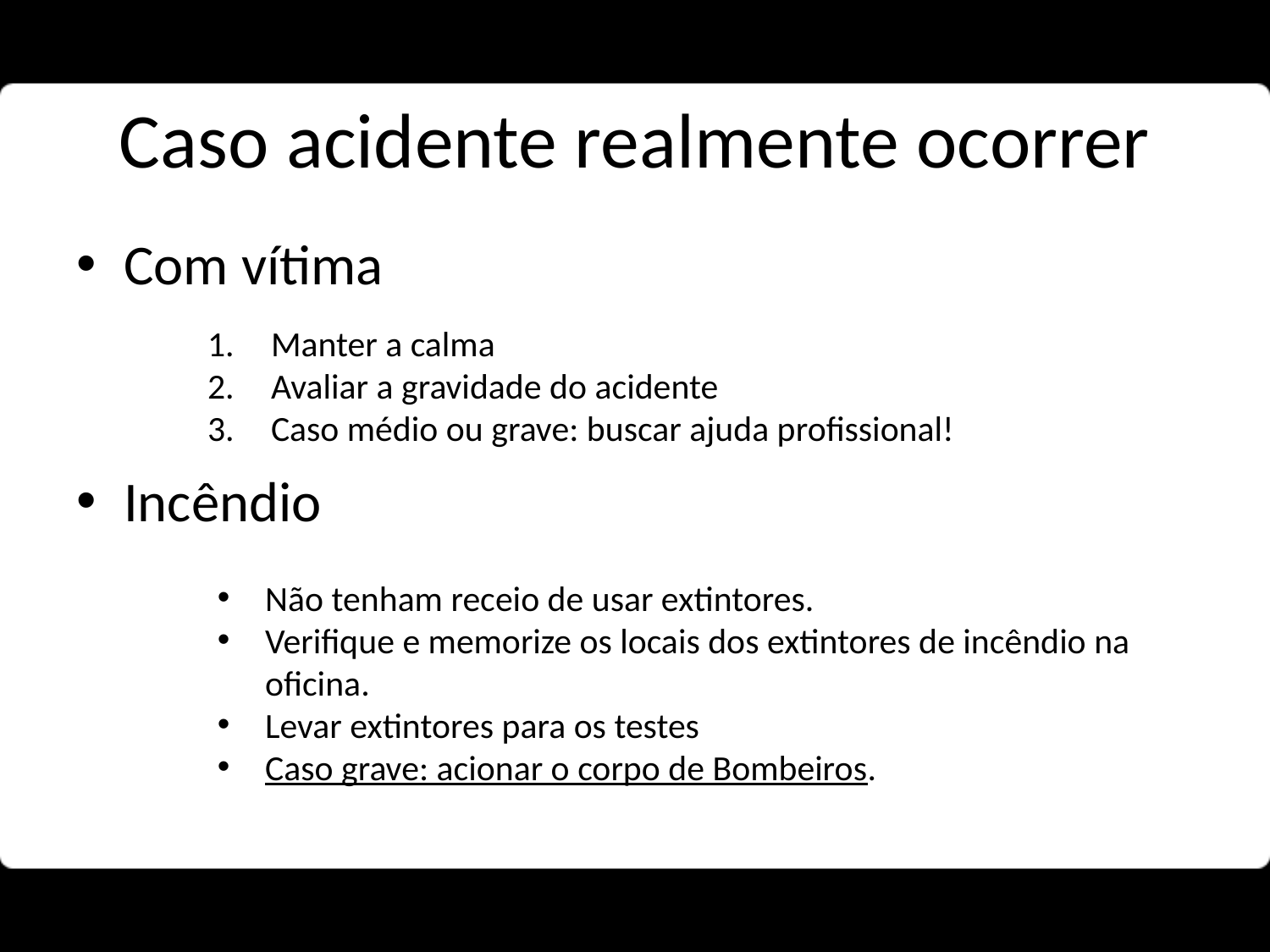

# Caso acidente realmente ocorrer
Com vítima

Incêndio
Manter a calma
Avaliar a gravidade do acidente
Caso médio ou grave: buscar ajuda profissional!
Não tenham receio de usar extintores.
Verifique e memorize os locais dos extintores de incêndio na oficina.
Levar extintores para os testes
Caso grave: acionar o corpo de Bombeiros.